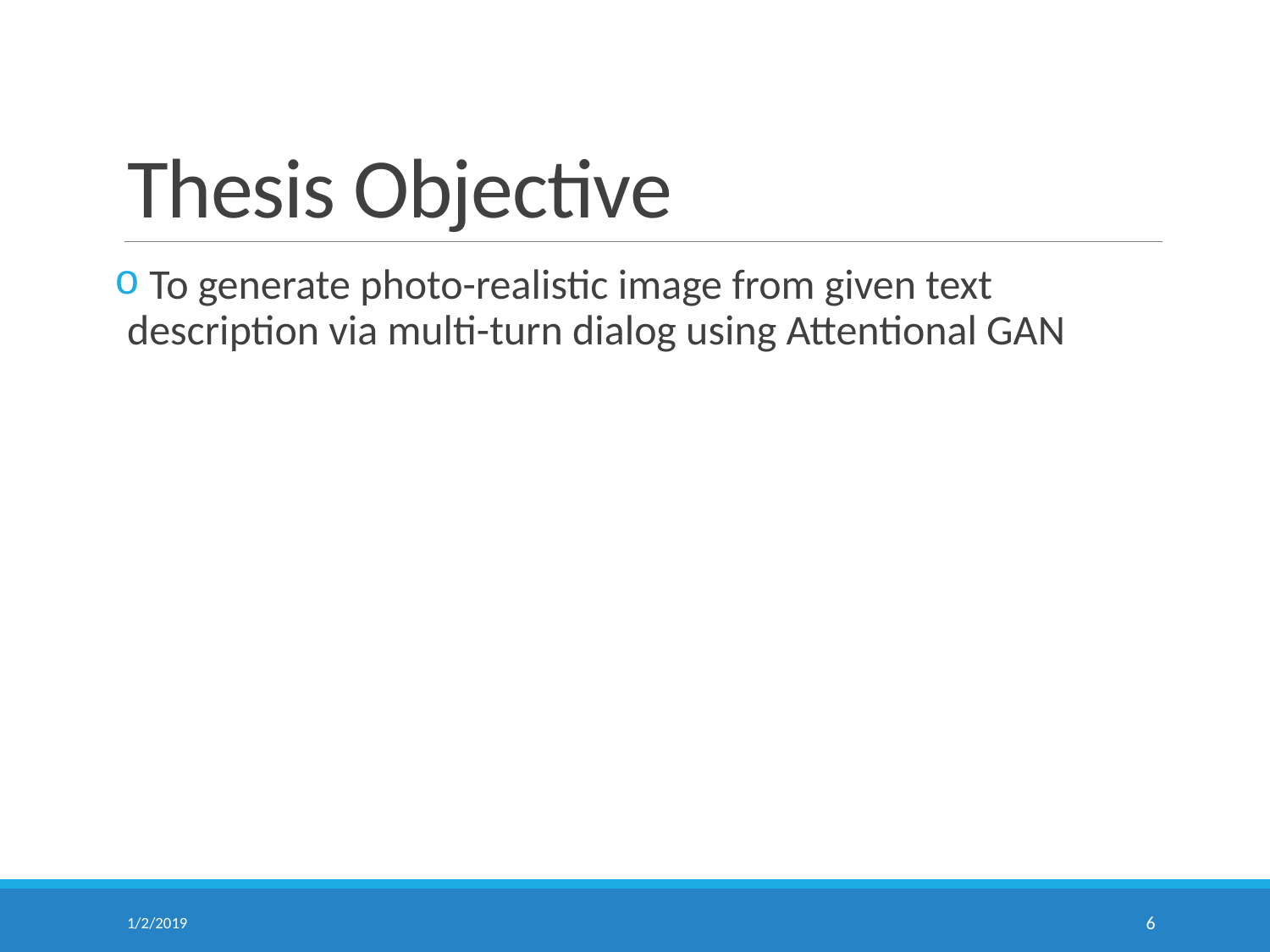

# Thesis Objective
 To generate photo-realistic image from given text description via multi-turn dialog using Attentional GAN
1/2/2019
6